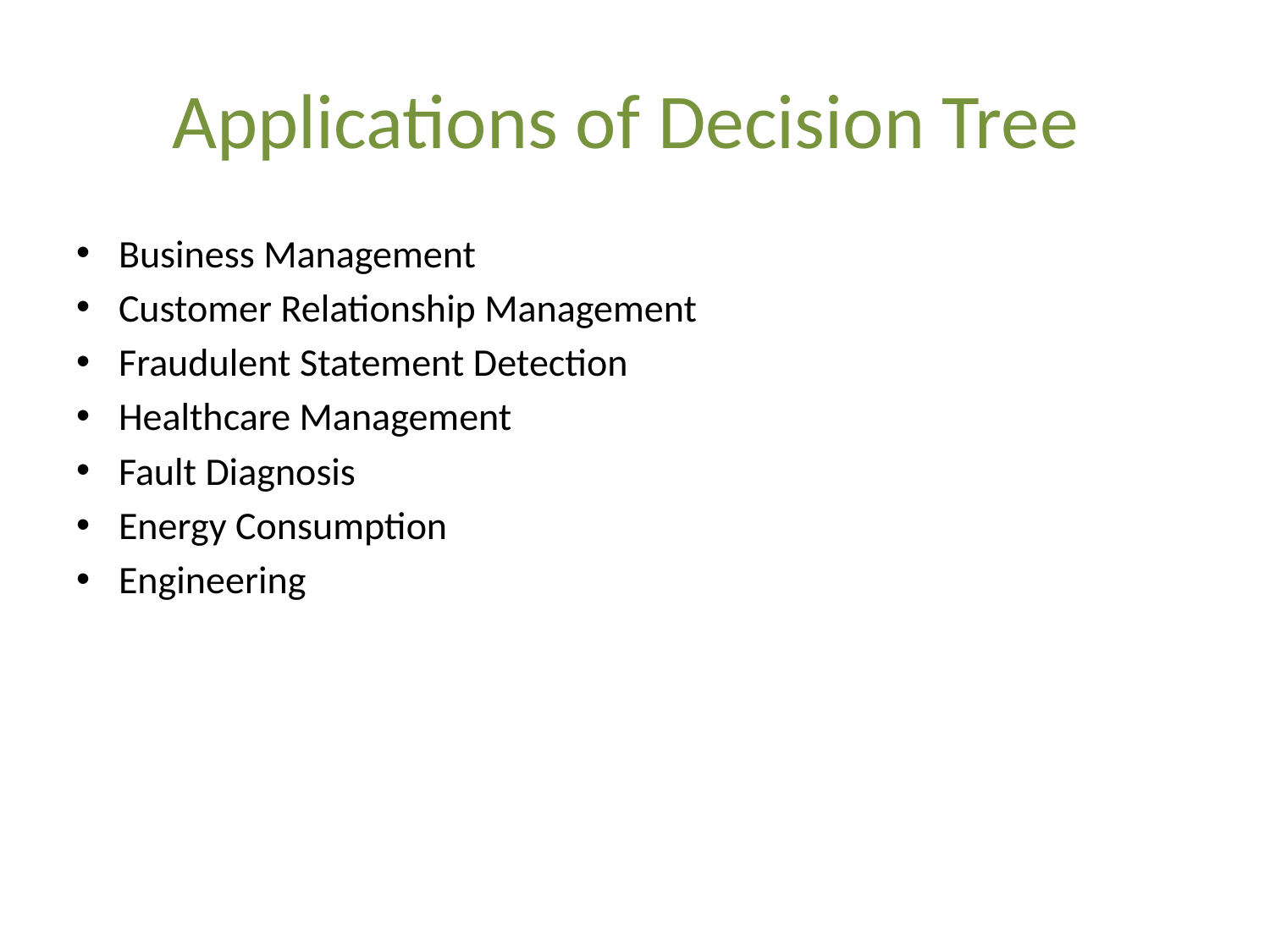

# Applications of Decision Tree
Business Management
Customer Relationship Management
Fraudulent Statement Detection
Healthcare Management
Fault Diagnosis
Energy Consumption
Engineering